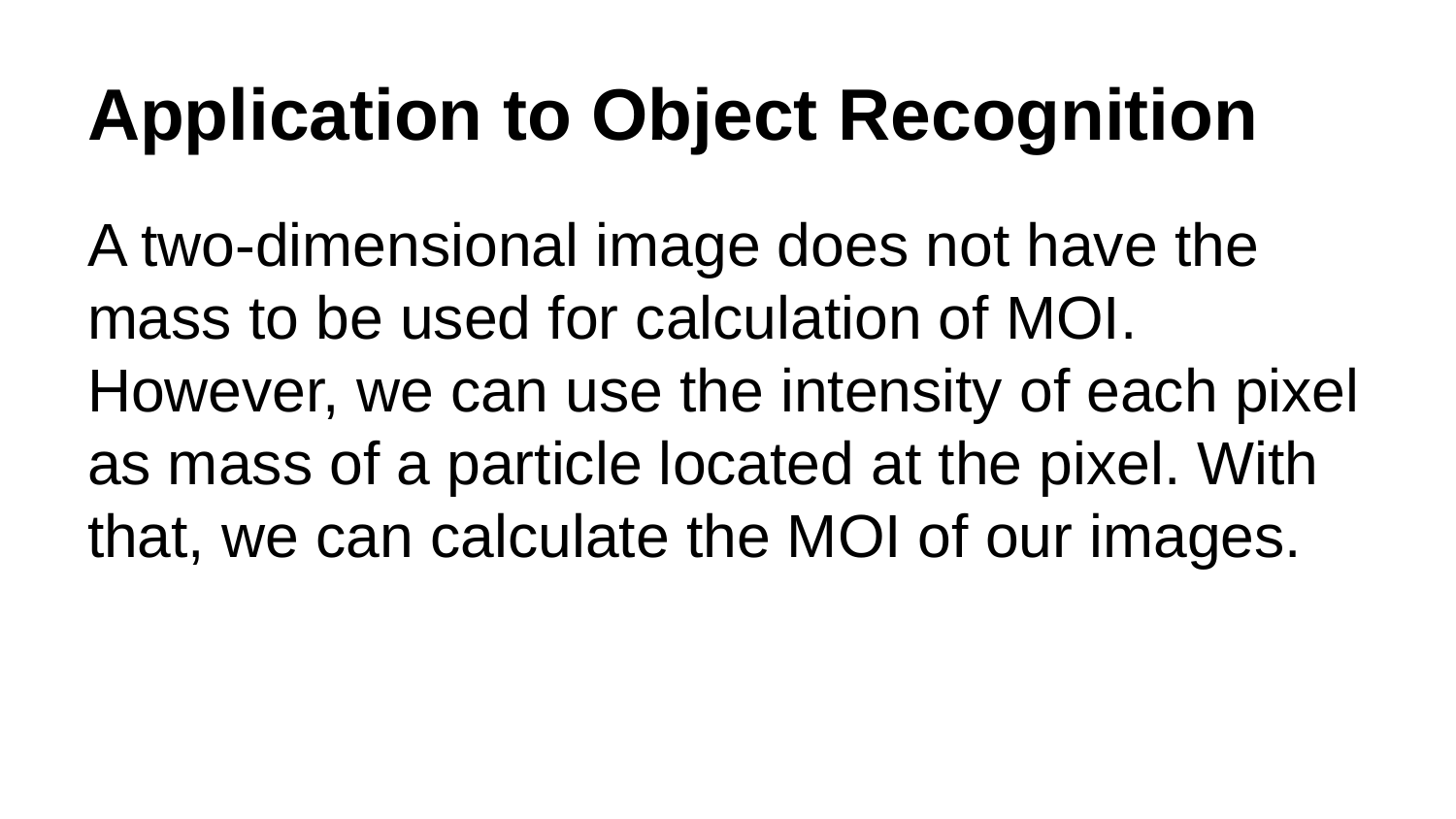

# Application to Object Recognition
A two-dimensional image does not have the mass to be used for calculation of MOI. However, we can use the intensity of each pixel as mass of a particle located at the pixel. With that, we can calculate the MOI of our images.